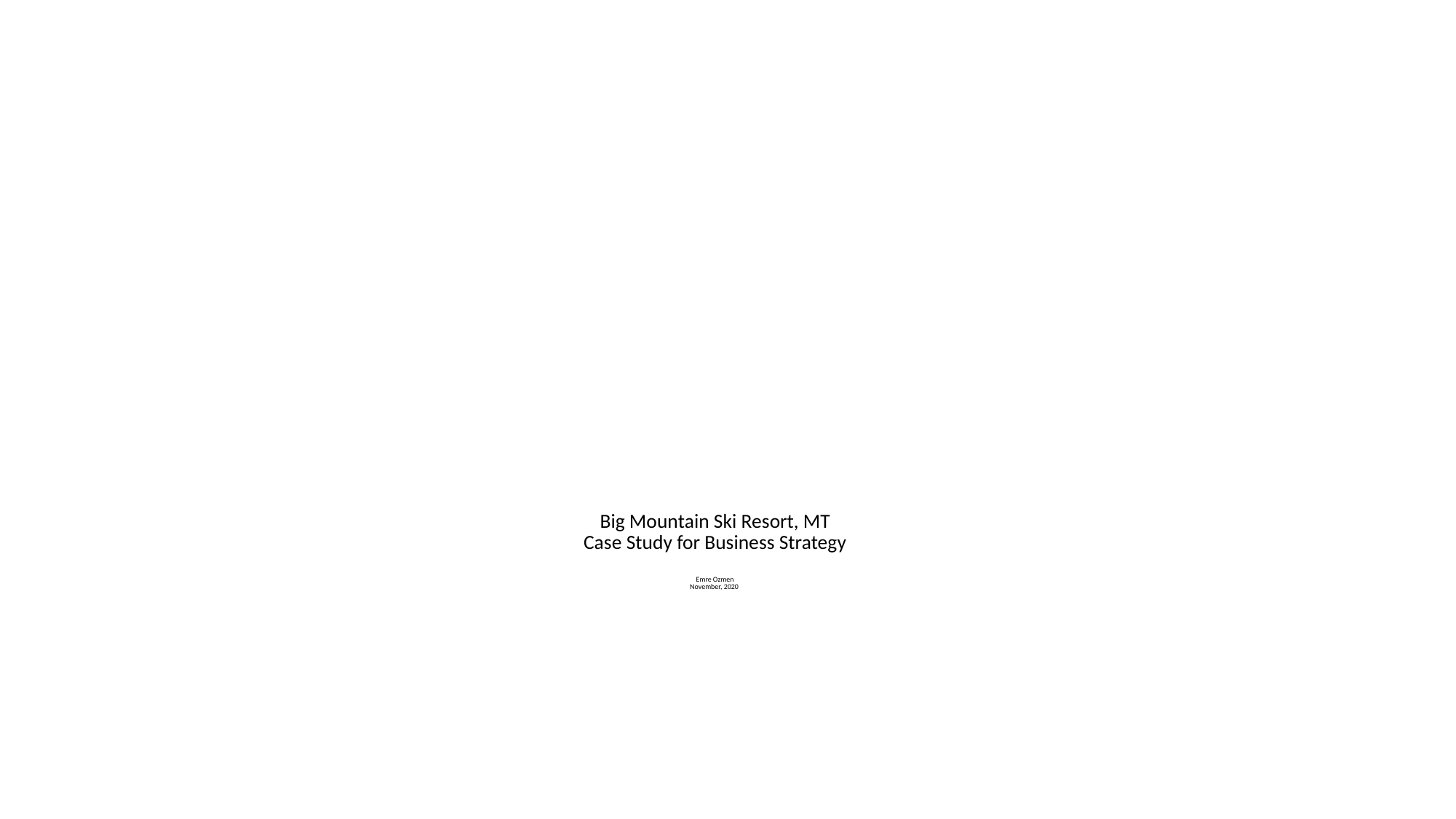

# Big Mountain Ski Resort, MT Case Study for Business Strategy Emre Ozmen November, 2020